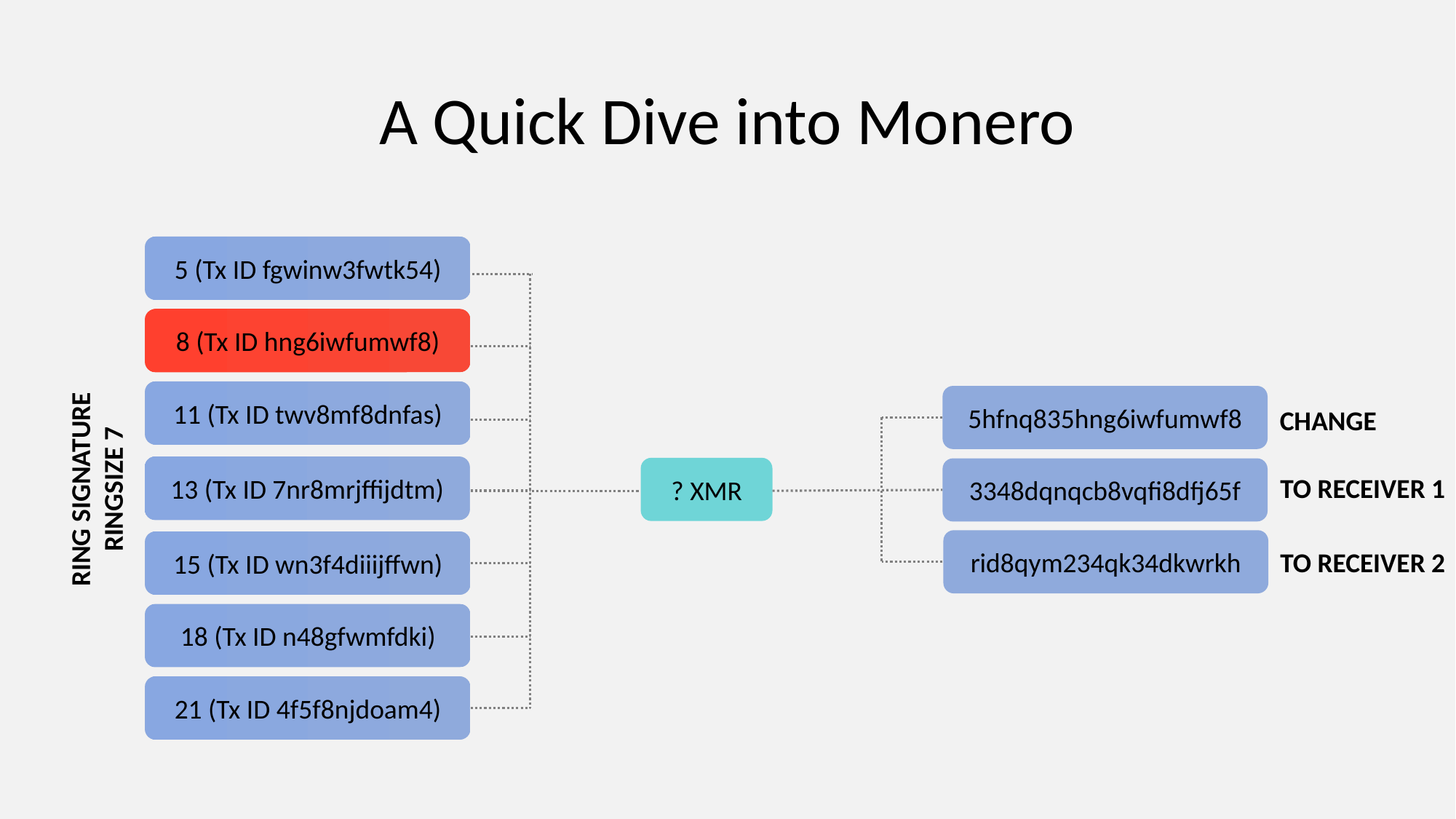

# A Quick Dive into Monero
5 (Tx ID fgwinw3fwtk54)
5 (Tx ID fgwinw3fwtk54)
8 (Tx ID hng6iwfumwf8)
8 (Tx ID hng6iwfumwf8)
11 (Tx ID twv8mf8dnfas)
11 (Tx ID twv8mf8dnfas)
5hfnq835hng6iwfumwf8
? XMR
3348dqnqcb8vqfi8dfj65f
13 (Tx ID 7nr8mrjffijdtm)
13 (Tx ID 7nr8mrjffijdtm)
15 (Tx ID wn3f4diiijffwn)
15 (Tx ID wn3f4diiijffwn)
18 (Tx ID n48gfwmfdki)
18 (Tx ID n48gfwmfdki)
21 (Tx ID 4f5f8njdoam4)
21 (Tx ID 4f5f8njdoam4)
CHANGE
RING SIGNATURE
RINGSIZE 7
TO RECEIVER 1
rid8qym234qk34dkwrkh
TO RECEIVER 2